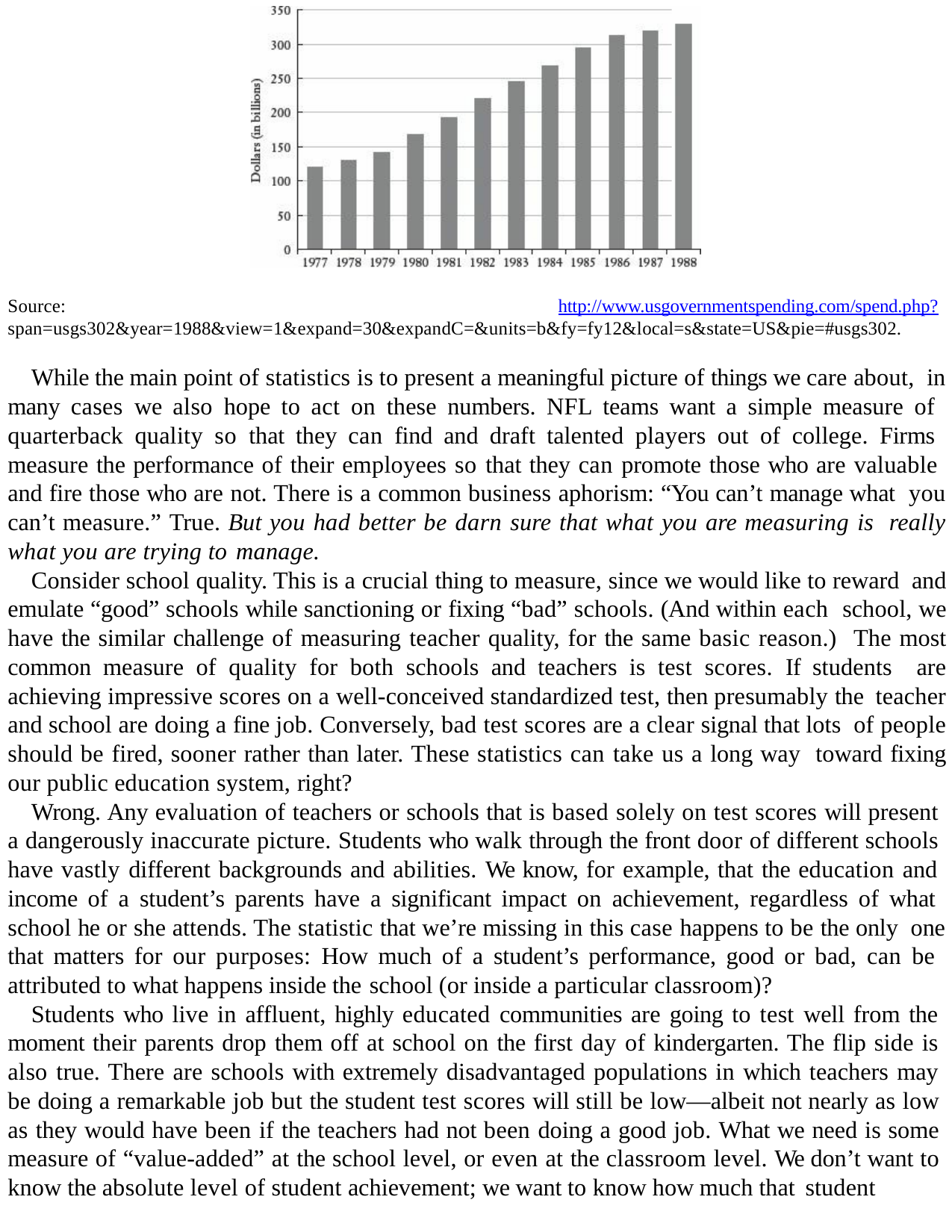

Source:	http://www.usgovernmentspending.com/spend.php?
span=usgs302&year=1988&view=1&expand=30&expandC=&units=b&fy=fy12&local=s&state=US&pie=#usgs302.

While the main point of statistics is to present a meaningful picture of things we care about,  in many cases we also hope to act on these numbers. NFL teams want a simple measure of  quarterback quality so that they can find and draft talented players out of college. Firms  measure the performance of their employees so that they can promote those who are valuable  and fire those who are not. There is a common business aphorism: “You can’t manage what  you can’t measure.” True. But you had better be darn sure that what you are measuring is  really what you are trying to manage.
Consider school quality. This is a crucial thing to measure, since we would like to reward  and emulate “good” schools while sanctioning or fixing “bad” schools. (And within each  school, we have the similar challenge of measuring teacher quality, for the same basic reason.)  The most common measure of quality for both schools and teachers is test scores. If students  are achieving impressive scores on a well-conceived standardized test, then presumably the  teacher and school are doing a fine job. Conversely, bad test scores are a clear signal that lots  of people should be fired, sooner rather than later. These statistics can take us a long way  toward fixing our public education system, right?
Wrong. Any evaluation of teachers or schools that is based solely on test scores will present  a dangerously inaccurate picture. Students who walk through the front door of different schools  have vastly different backgrounds and abilities. We know, for example, that the education and  income of a student’s parents have a significant impact on achievement, regardless of what  school he or she attends. The statistic that we’re missing in this case happens to be the only  one that matters for our purposes: How much of a student’s performance, good or bad, can be  attributed to what happens inside the school (or inside a particular classroom)?
Students who live in affluent, highly educated communities are going to test well from the  moment their parents drop them off at school on the first day of kindergarten. The flip side is  also true. There are schools with extremely disadvantaged populations in which teachers may  be doing a remarkable job but the student test scores will still be low—albeit not nearly as low  as they would have been if the teachers had not been doing a good job. What we need is some  measure of “value-added” at the school level, or even at the classroom level. We don’t want to  know the absolute level of student achievement; we want to know how much that student